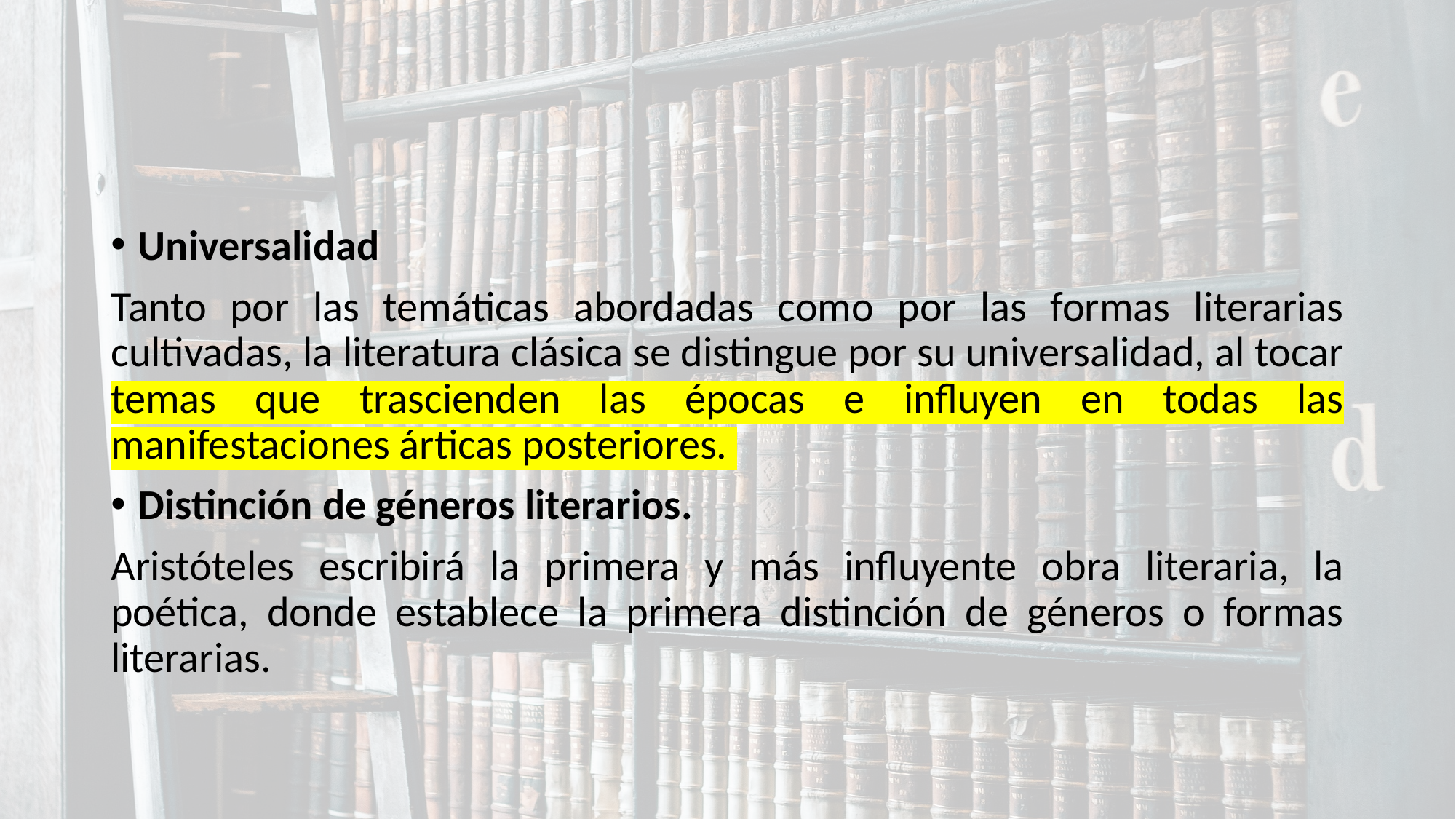

#
Universalidad
Tanto por las temáticas abordadas como por las formas literarias cultivadas, la literatura clásica se distingue por su universalidad, al tocar temas que trascienden las épocas e influyen en todas las manifestaciones árticas posteriores.
Distinción de géneros literarios.
Aristóteles escribirá la primera y más influyente obra literaria, la poética, donde establece la primera distinción de géneros o formas literarias.